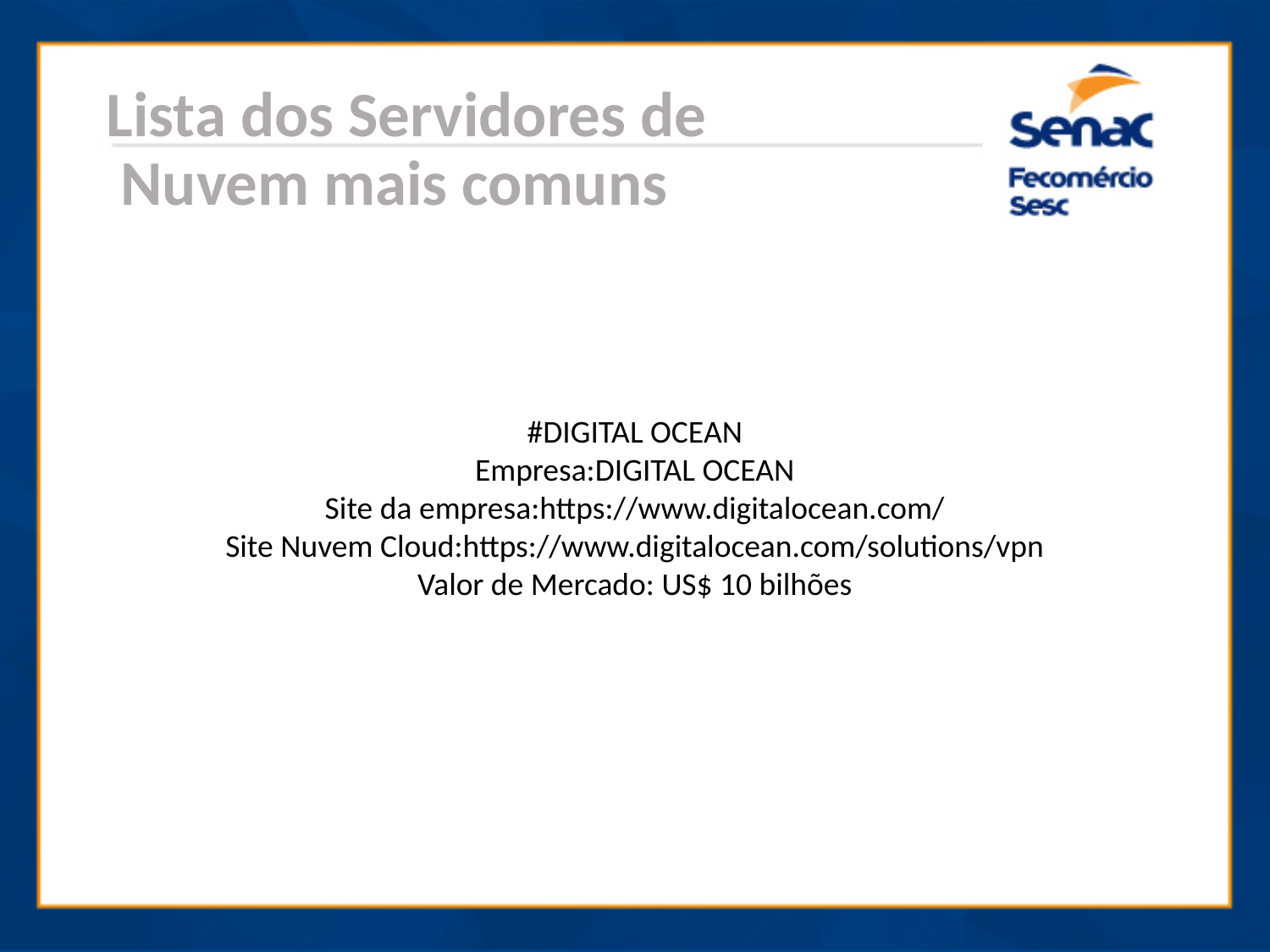

Lista dos Servidores de
 Nuvem mais comuns
#DIGITAL OCEAN
Empresa:DIGITAL OCEAN
Site da empresa:https://www.digitalocean.com/
Site Nuvem Cloud:https://www.digitalocean.com/solutions/vpn
Valor de Mercado: US$ 10 bilhões